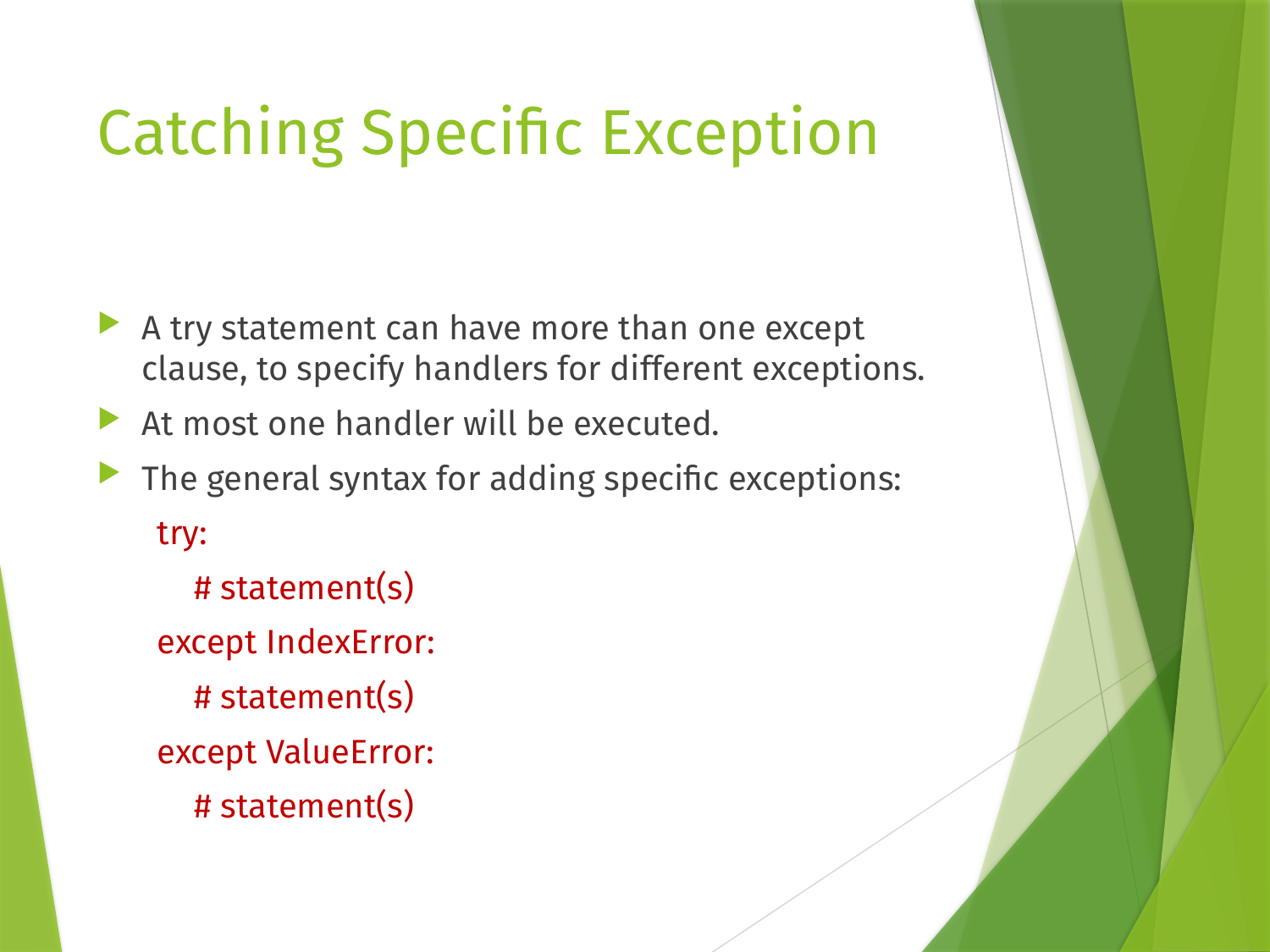

# Catching Specific Exception
A try statement can have more than one except clause, to specify handlers for different exceptions.
At most one handler will be executed.
The general syntax for adding specific exceptions:
try:
	# statement(s)
except IndexError:
 	# statement(s)
except ValueError:
	# statement(s)